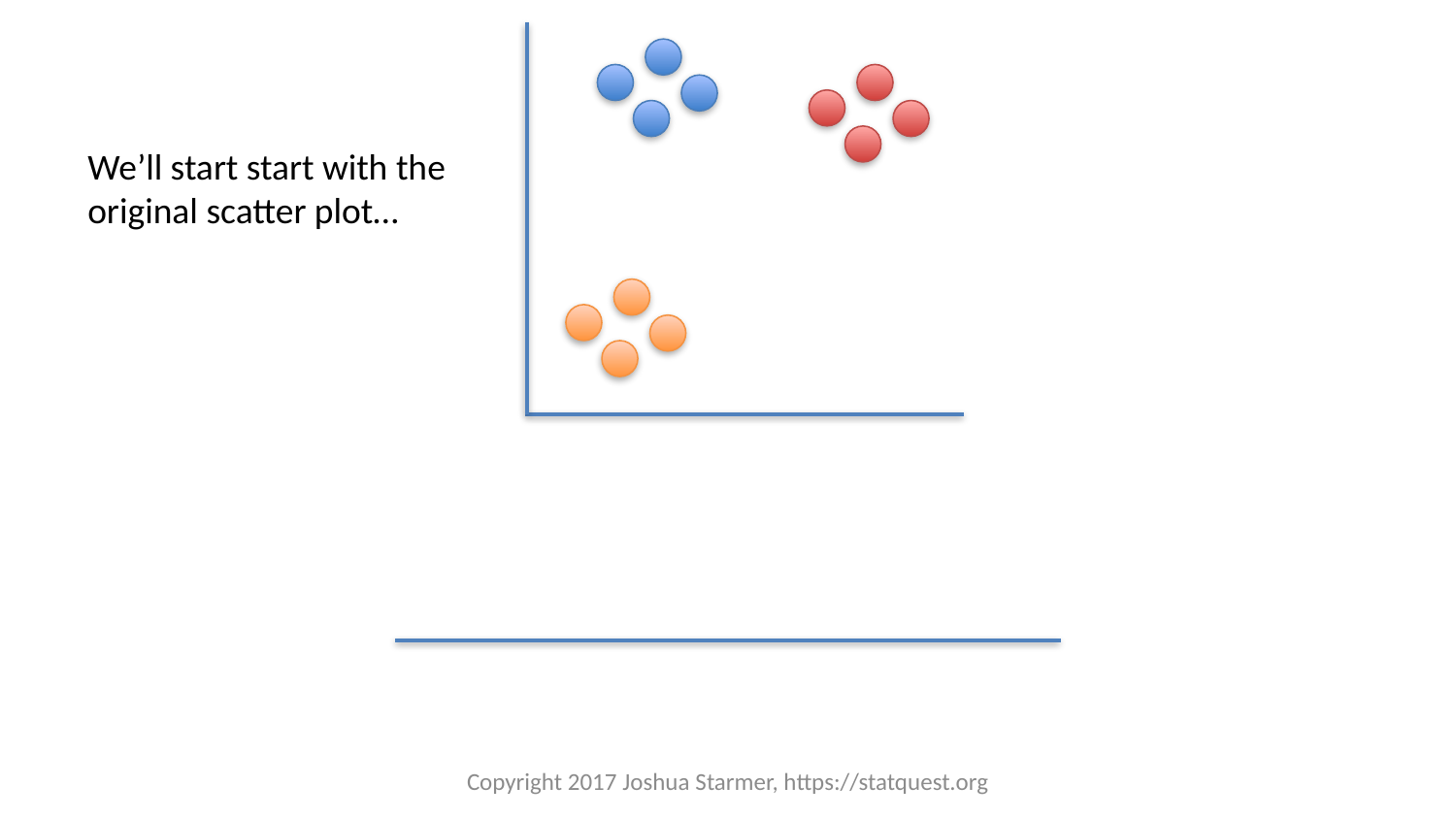

We’ll start start with the original scatter plot…
Copyright 2017 Joshua Starmer, https://statquest.org